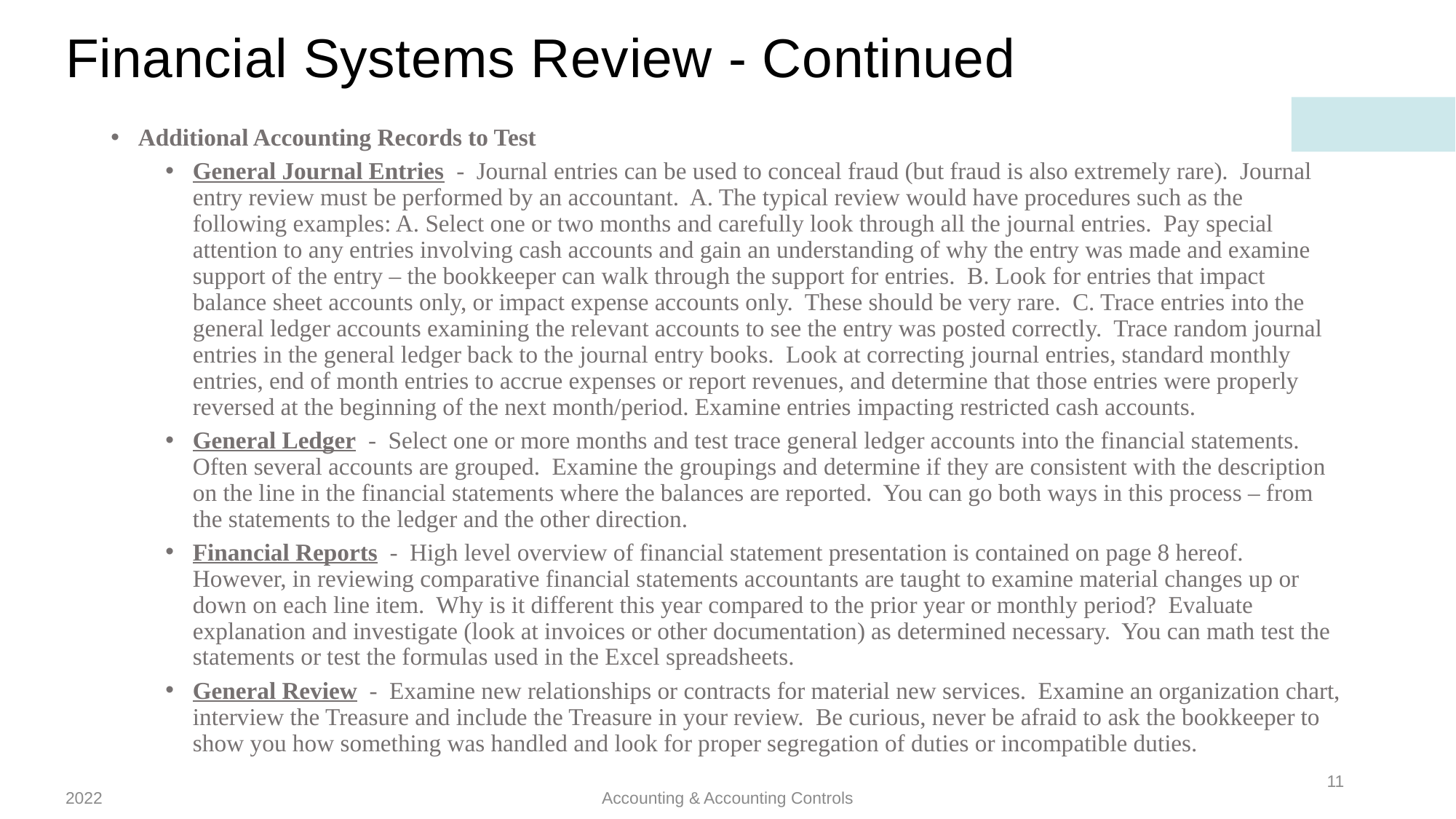

# Financial Systems Review - Continued
Additional Accounting Records to Test
General Journal Entries  -  Journal entries can be used to conceal fraud (but fraud is also extremely rare).  Journal entry review must be performed by an accountant.  A. The typical review would have procedures such as the following examples: A. Select one or two months and carefully look through all the journal entries.  Pay special attention to any entries involving cash accounts and gain an understanding of why the entry was made and examine support of the entry – the bookkeeper can walk through the support for entries.  B. Look for entries that impact balance sheet accounts only, or impact expense accounts only.  These should be very rare.  C. Trace entries into the general ledger accounts examining the relevant accounts to see the entry was posted correctly.  Trace random journal entries in the general ledger back to the journal entry books.  Look at correcting journal entries, standard monthly entries, end of month entries to accrue expenses or report revenues, and determine that those entries were properly reversed at the beginning of the next month/period. Examine entries impacting restricted cash accounts.
General Ledger  -  Select one or more months and test trace general ledger accounts into the financial statements.  Often several accounts are grouped.  Examine the groupings and determine if they are consistent with the description on the line in the financial statements where the balances are reported.  You can go both ways in this process – from the statements to the ledger and the other direction.
Financial Reports  -  High level overview of financial statement presentation is contained on page 8 hereof.  However, in reviewing comparative financial statements accountants are taught to examine material changes up or down on each line item.  Why is it different this year compared to the prior year or monthly period?  Evaluate explanation and investigate (look at invoices or other documentation) as determined necessary.  You can math test the statements or test the formulas used in the Excel spreadsheets.
General Review  -  Examine new relationships or contracts for material new services.  Examine an organization chart, interview the Treasure and include the Treasure in your review.  Be curious, never be afraid to ask the bookkeeper to show you how something was handled and look for proper segregation of duties or incompatible duties.
11
2022
Accounting & Accounting Controls